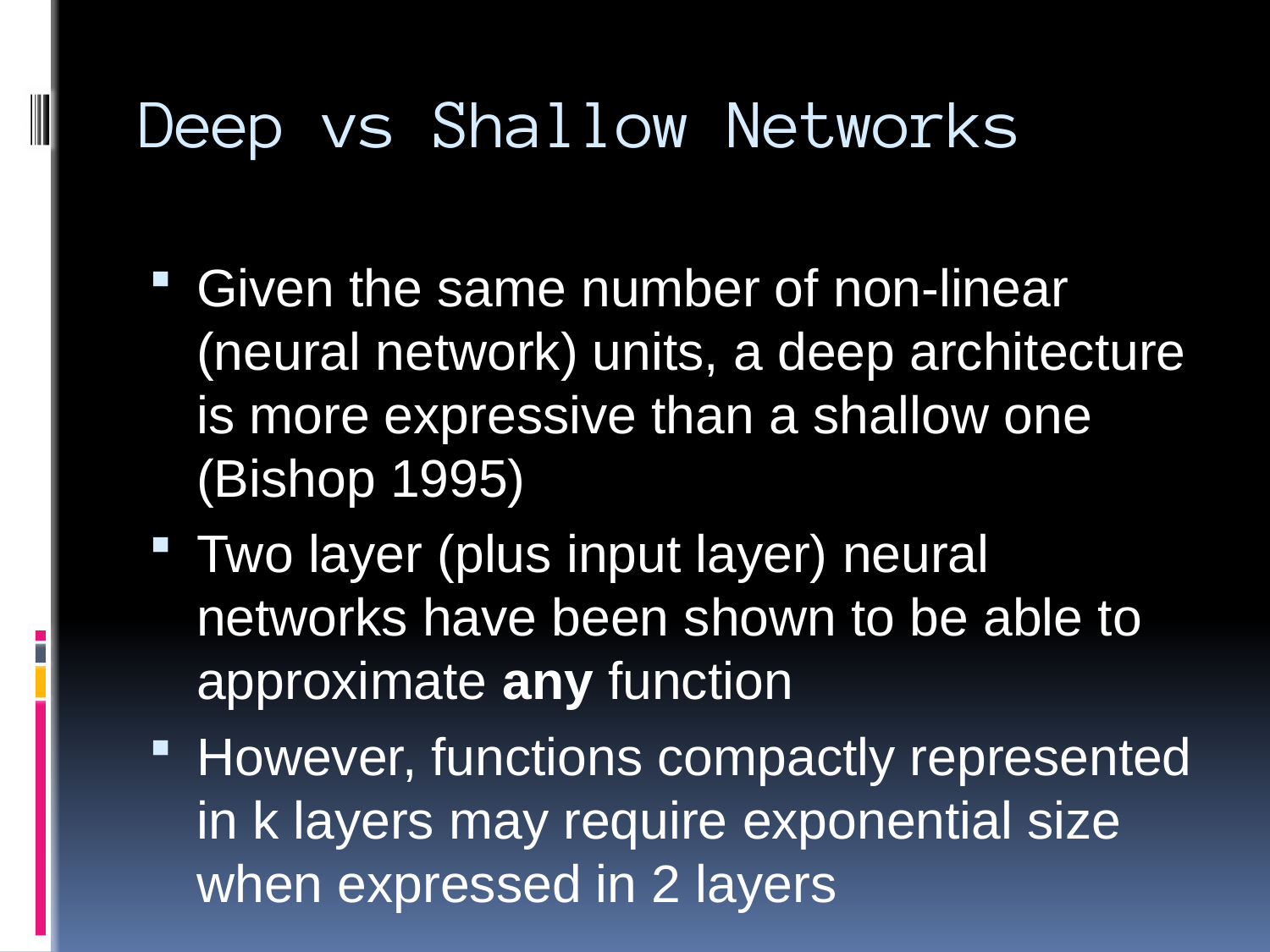

# Deep vs Shallow Networks
Given the same number of non-linear (neural network) units, a deep architecture is more expressive than a shallow one (Bishop 1995)
Two layer (plus input layer) neural networks have been shown to be able to approximate any function
However, functions compactly represented in k layers may require exponential size when expressed in 2 layers